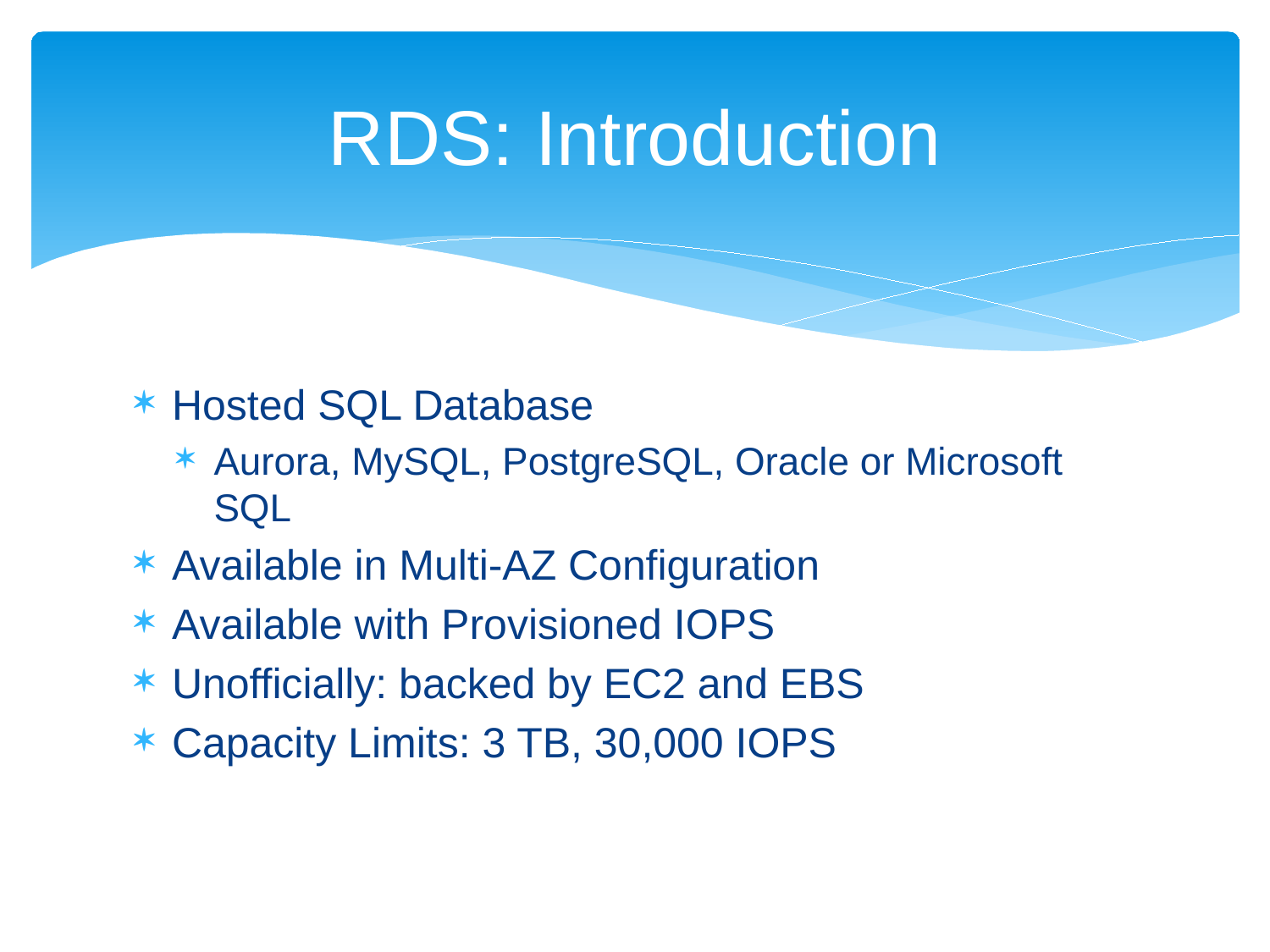

# RDS: Introduction
Hosted SQL Database
Aurora, MySQL, PostgreSQL, Oracle or Microsoft SQL
Available in Multi-AZ Configuration
Available with Provisioned IOPS
Unofficially: backed by EC2 and EBS
Capacity Limits: 3 TB, 30,000 IOPS